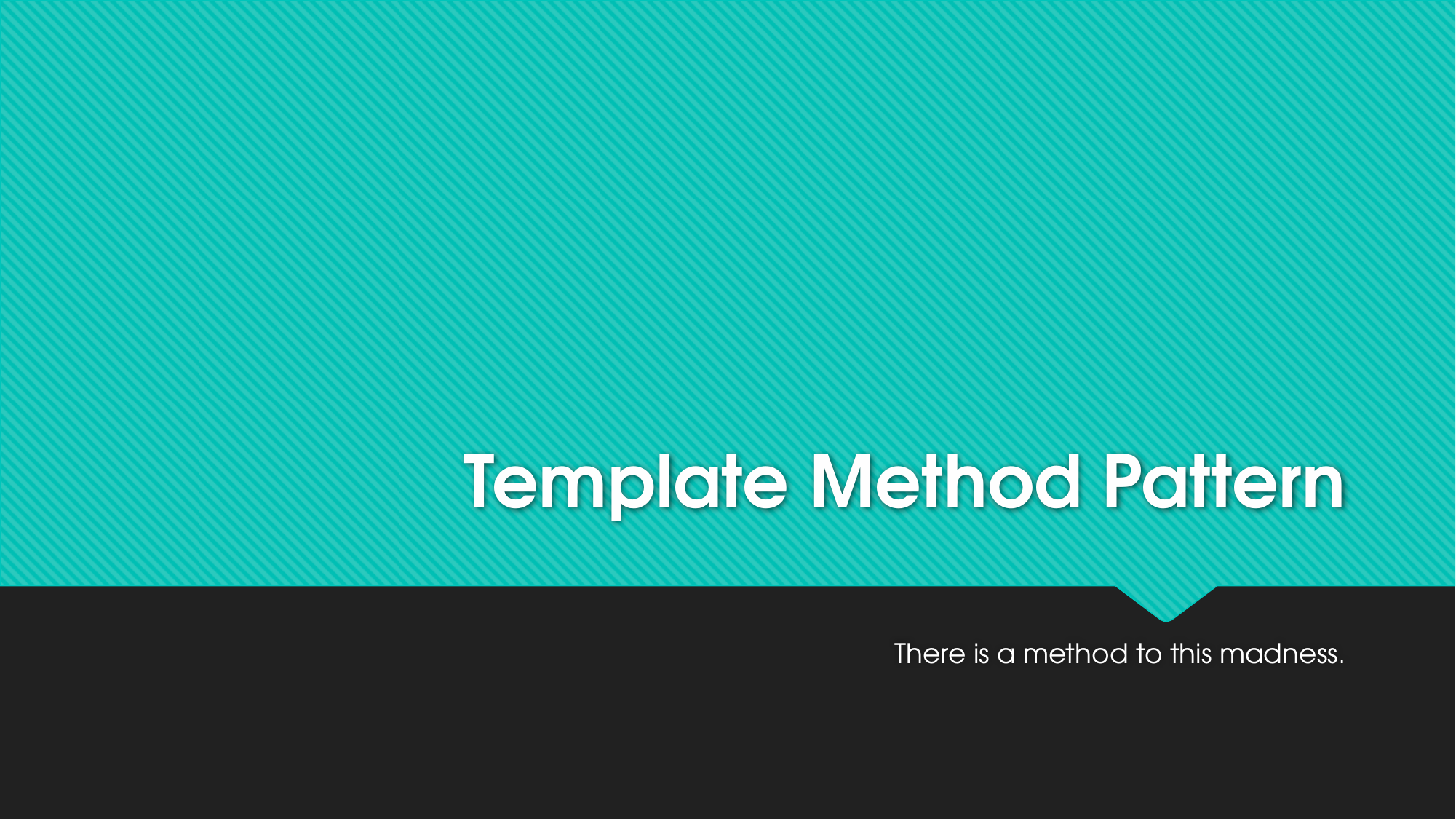

# Template Method Pattern
There is a method to this madness.